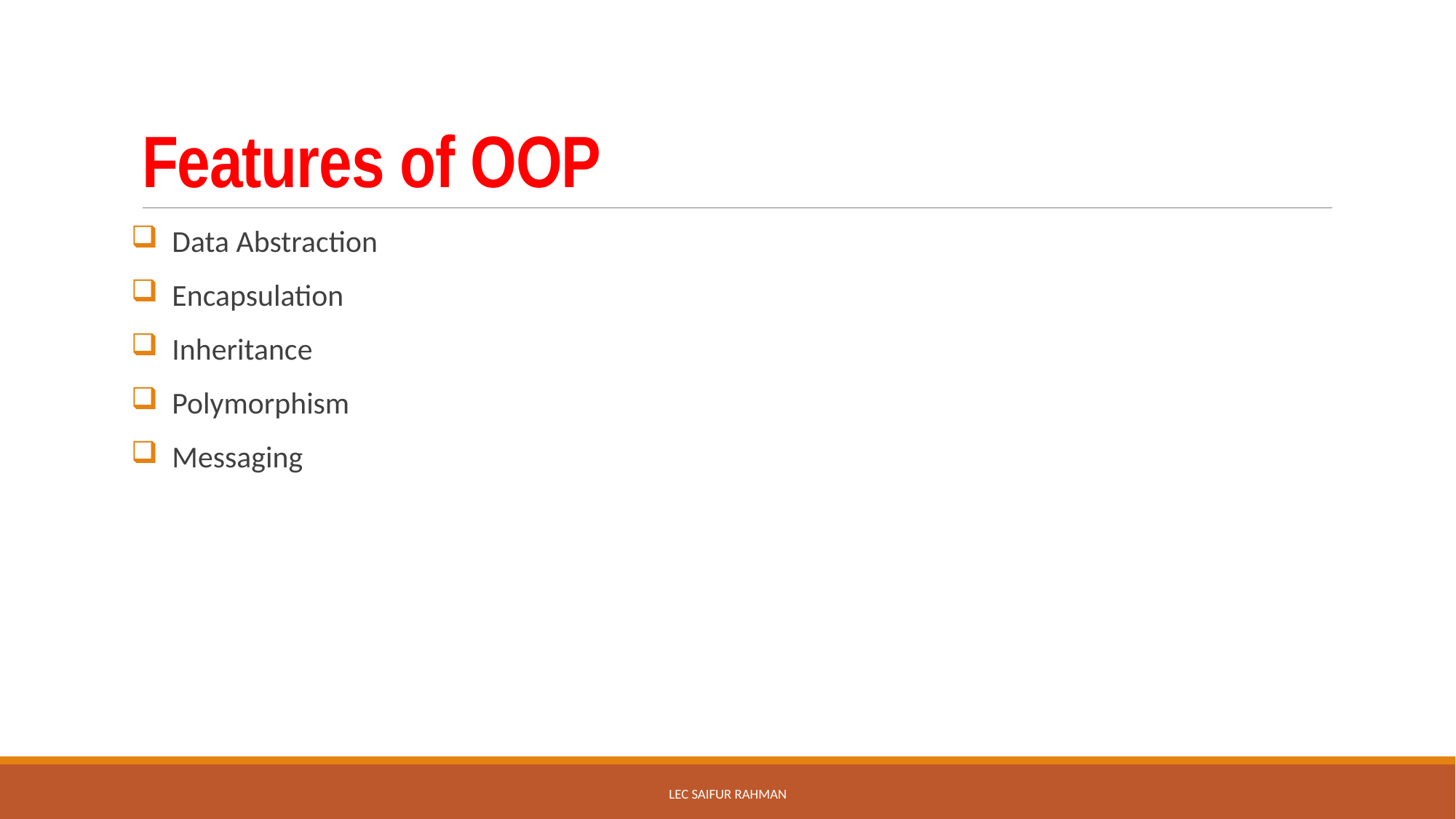

# Features of OOP
  Data Abstraction
  Encapsulation
  Inheritance
  Polymorphism
  Messaging
Lec Saifur rahman